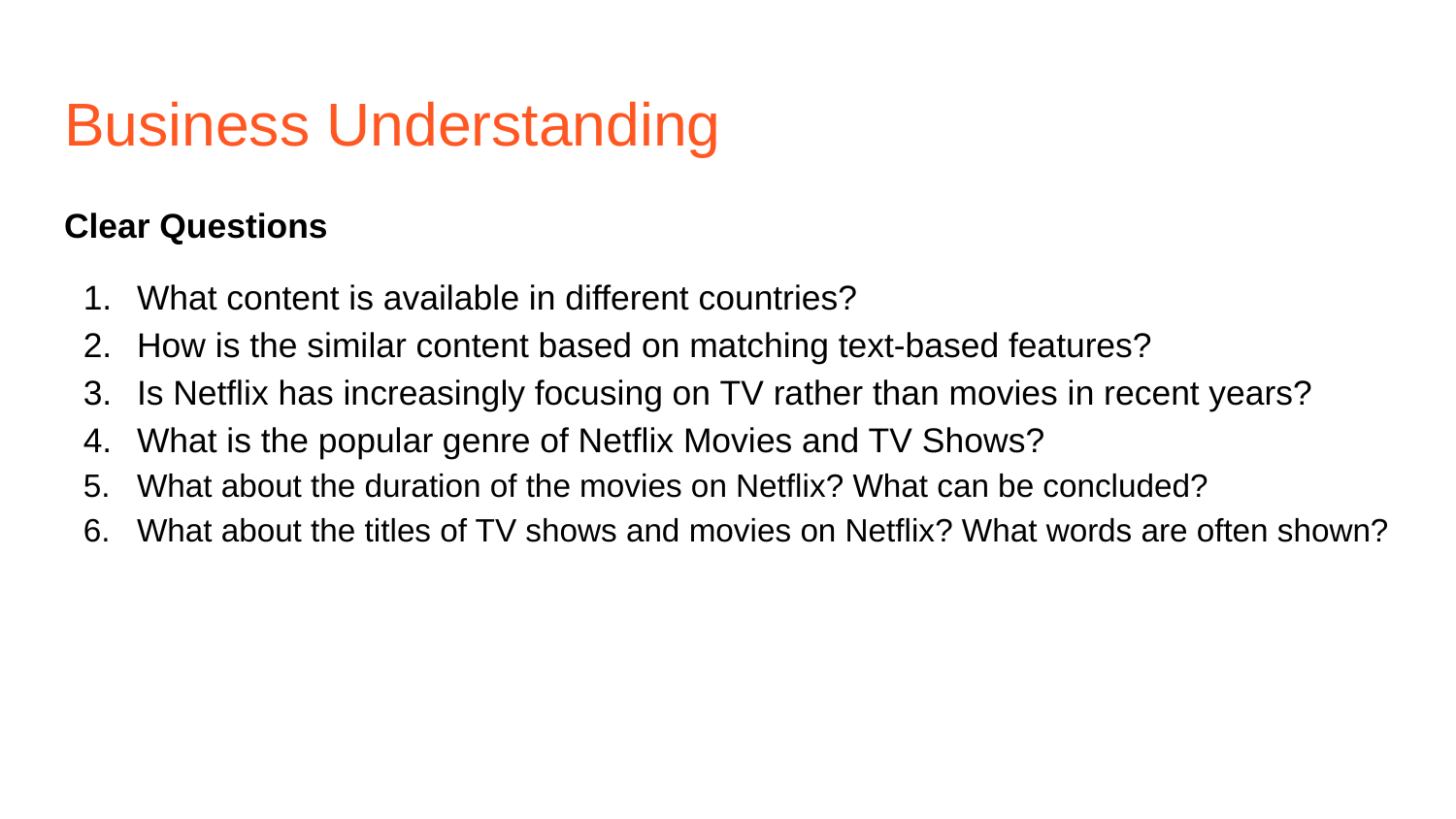

# Business Understanding

Clear Questions
What content is available in different countries?
How is the similar content based on matching text-based features?
Is Netflix has increasingly focusing on TV rather than movies in recent years?
What is the popular genre of Netflix Movies and TV Shows?
What about the duration of the movies on Netflix? What can be concluded?
What about the titles of TV shows and movies on Netflix? What words are often shown?